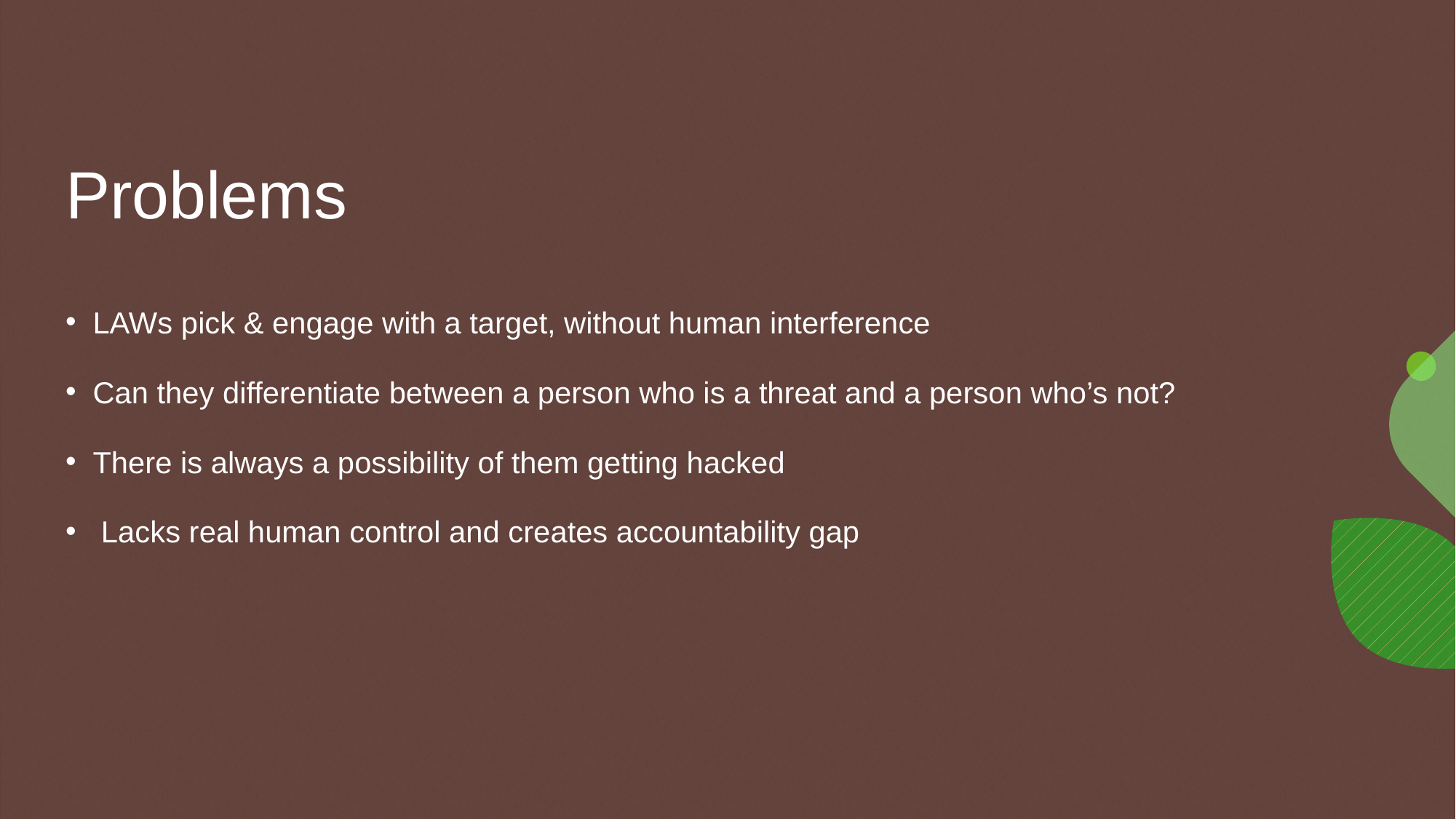

# Problems
LAWs pick & engage with a target, without human interference
Can they differentiate between a person who is a threat and a person who’s not?
There is always a possibility of them getting hacked
 Lacks real human control and creates accountability gap